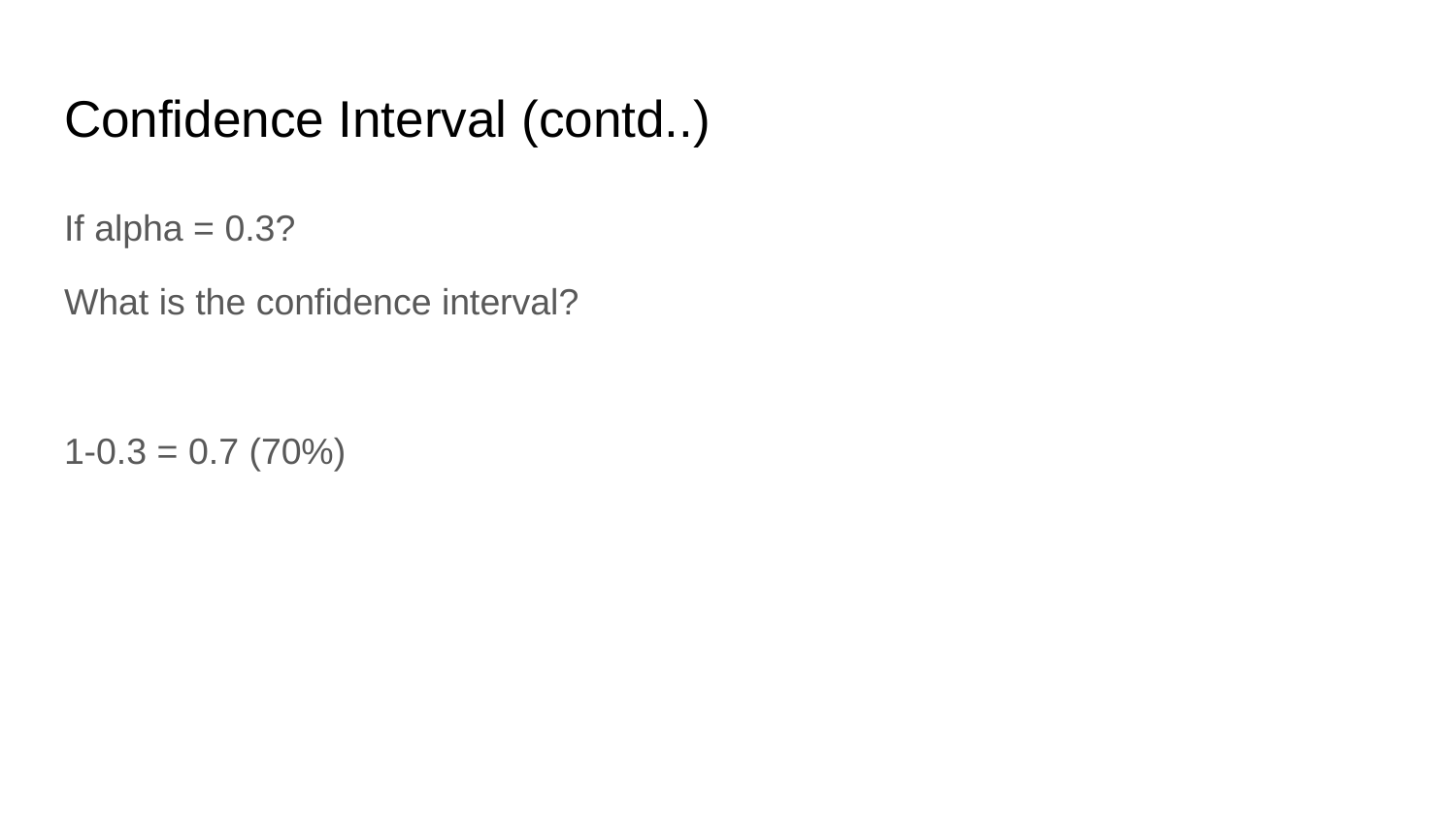

# Confidence Interval (contd..)

If alpha = 0.3?
What is the confidence interval?

1-0.3 = 0.7 (70%)